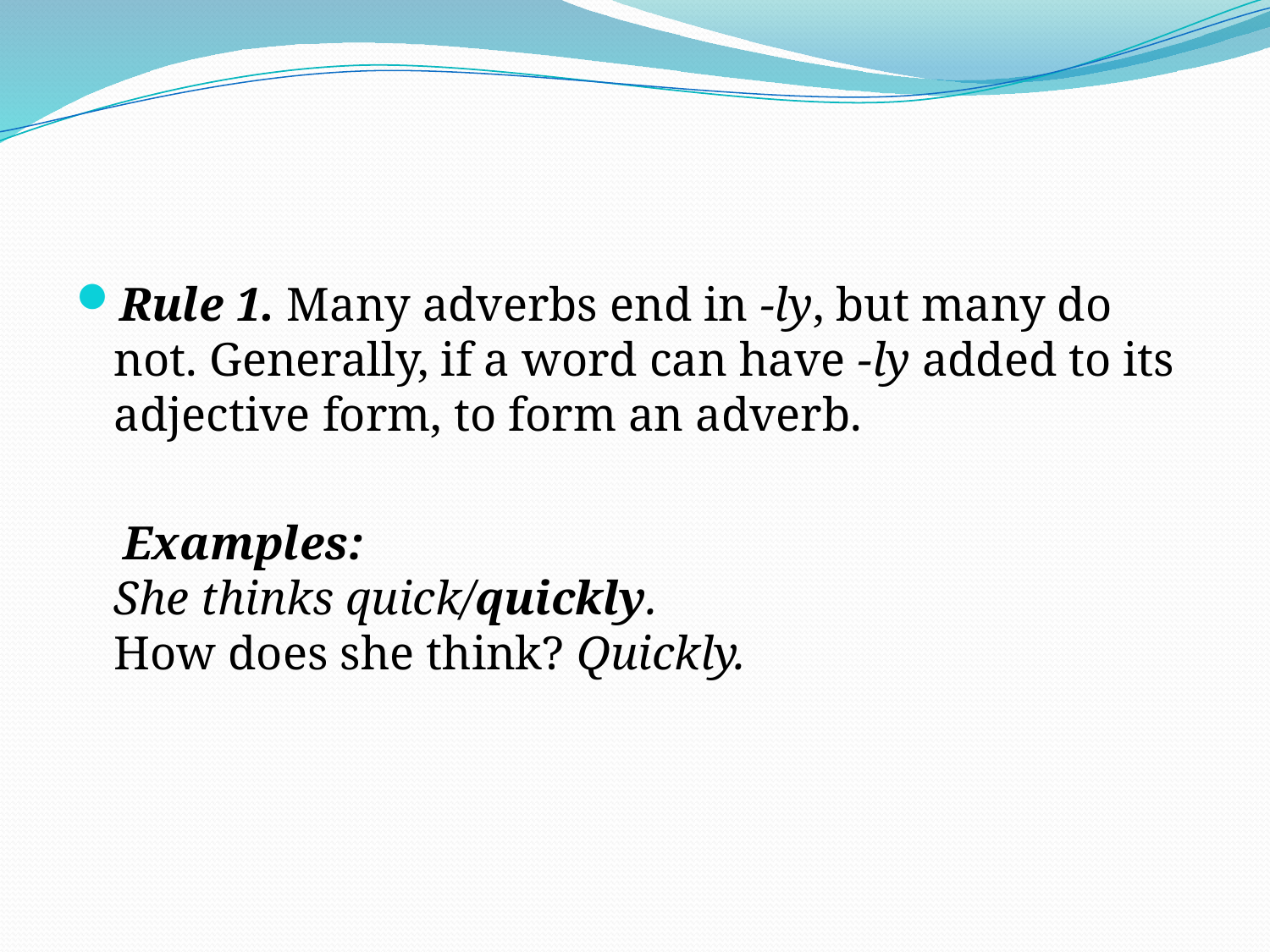

#
Rule 1. Many adverbs end in -ly, but many do not. Generally, if a word can have -ly added to its adjective form, to form an adverb.

    Examples:
She thinks quick/quickly.
How does she think? Quickly.